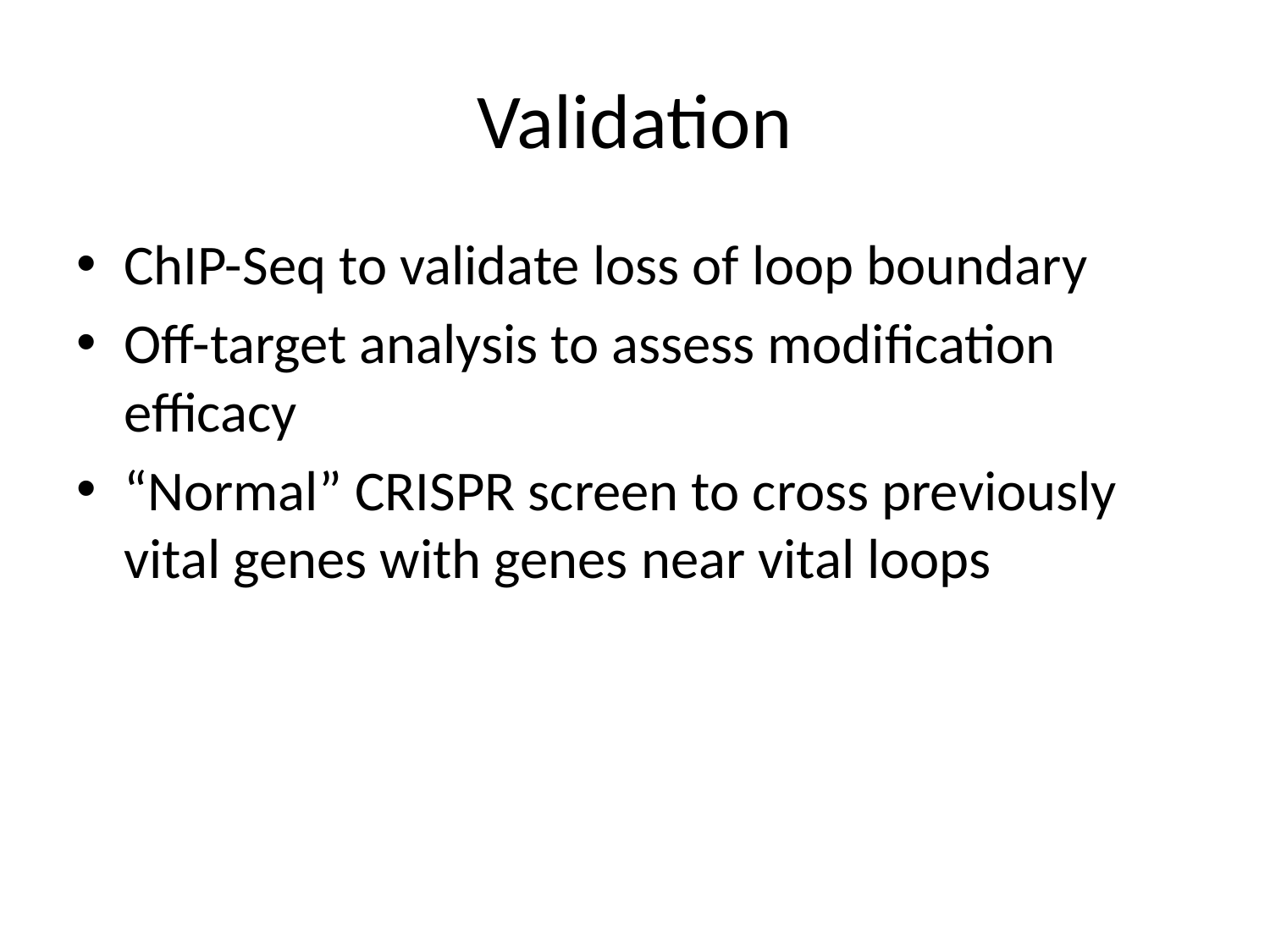

# Validation
ChIP-Seq to validate loss of loop boundary
Off-target analysis to assess modification efficacy
“Normal” CRISPR screen to cross previously vital genes with genes near vital loops